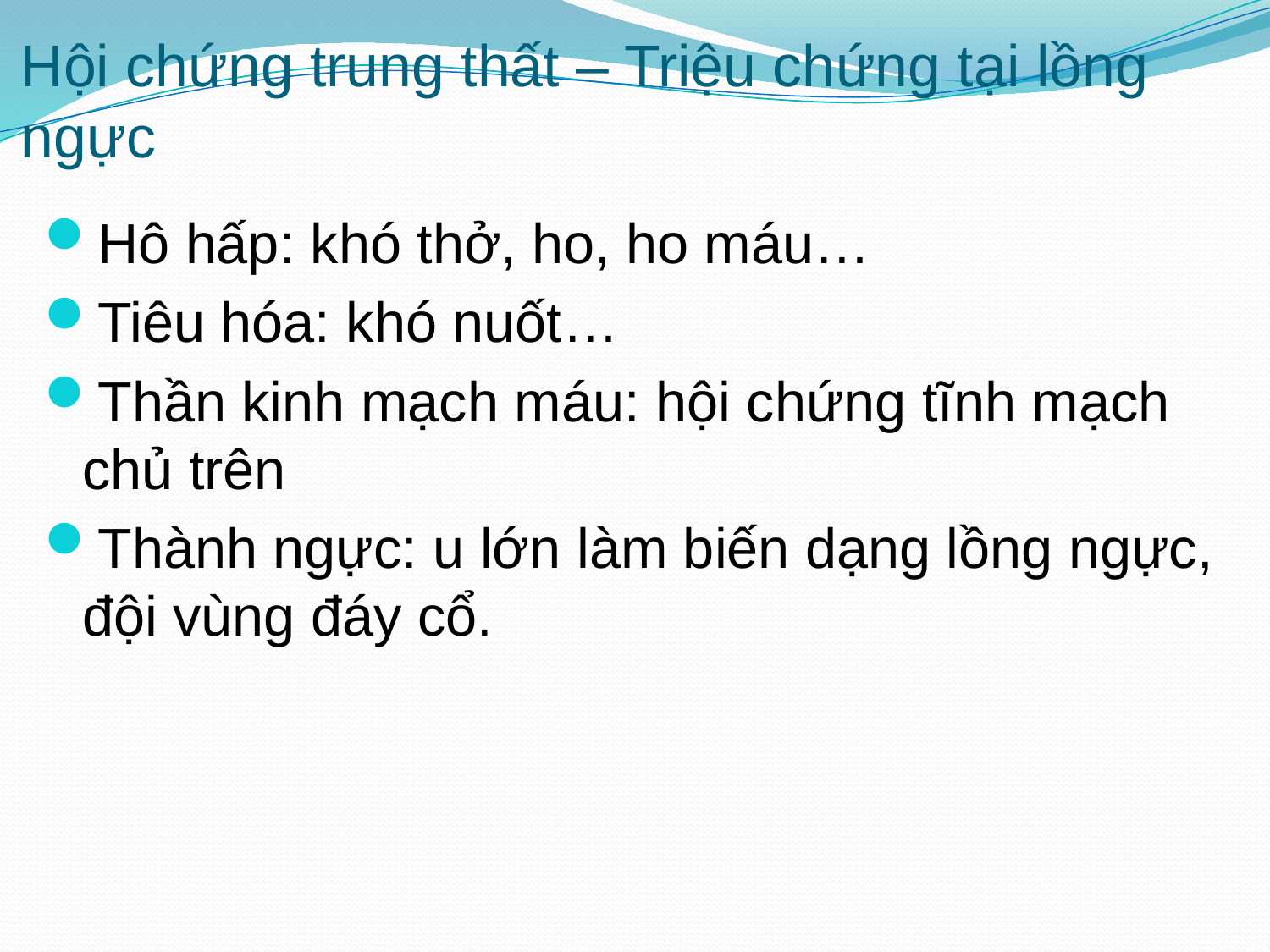

# Hội chứng trung thất – Triệu chứng tại lồng ngực
Hô hấp: khó thở, ho, ho máu…
Tiêu hóa: khó nuốt…
Thần kinh mạch máu: hội chứng tĩnh mạch chủ trên
Thành ngực: u lớn làm biến dạng lồng ngực, đội vùng đáy cổ.